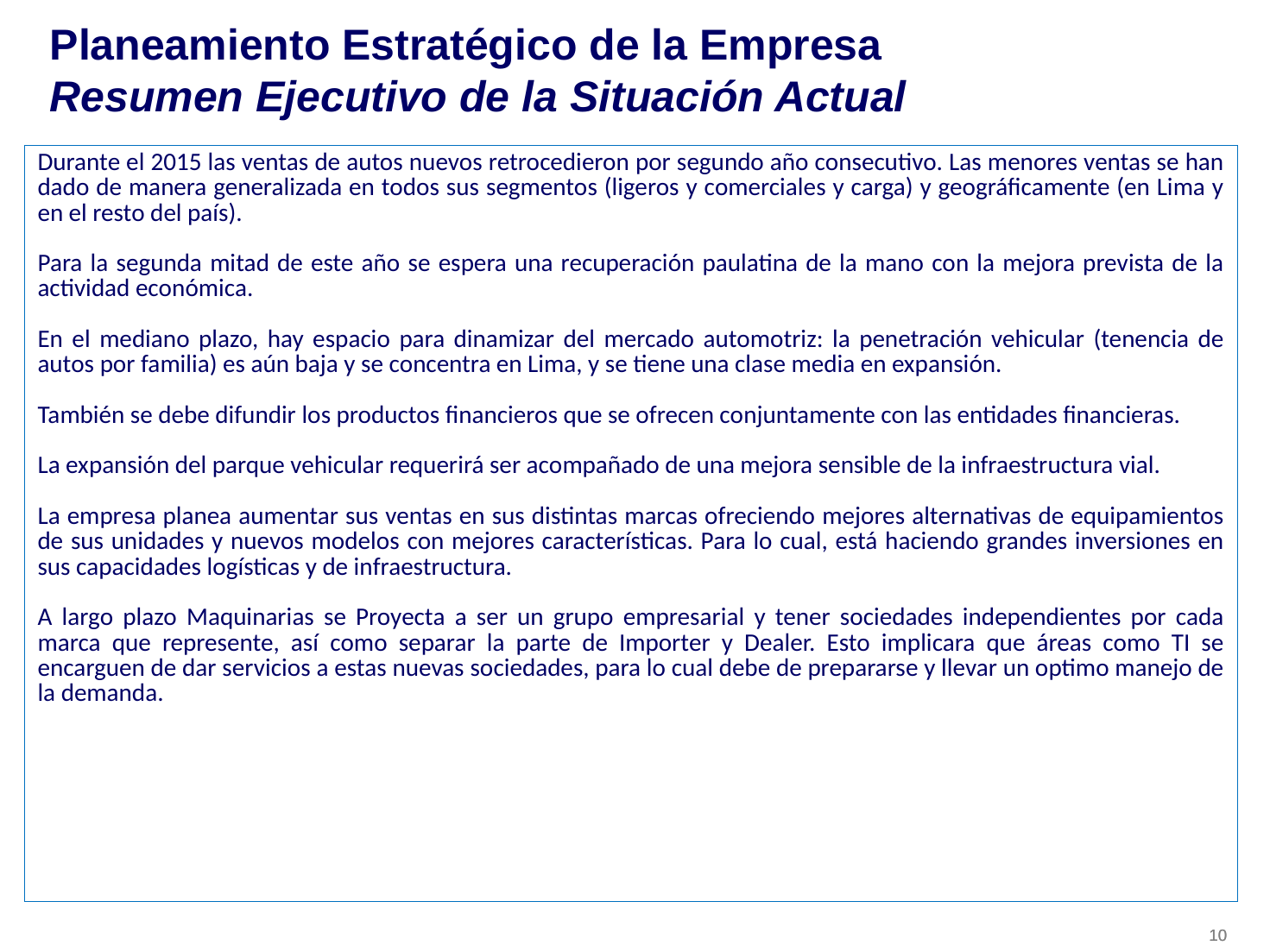

# Planeamiento Estratégico de la Empresa Resumen Ejecutivo de la Situación Actual
| Durante el 2015 las ventas de autos nuevos retrocedieron por segundo año consecutivo. Las menores ventas se han dado de manera generalizada en todos sus segmentos (ligeros y comerciales y carga) y geográficamente (en Lima y en el resto del país). Para la segunda mitad de este año se espera una recuperación paulatina de la mano con la mejora prevista de la actividad económica. En el mediano plazo, hay espacio para dinamizar del mercado automotriz: la penetración vehicular (tenencia de autos por familia) es aún baja y se concentra en Lima, y se tiene una clase media en expansión. También se debe difundir los productos financieros que se ofrecen conjuntamente con las entidades financieras. La expansión del parque vehicular requerirá ser acompañado de una mejora sensible de la infraestructura vial. La empresa planea aumentar sus ventas en sus distintas marcas ofreciendo mejores alternativas de equipamientos de sus unidades y nuevos modelos con mejores características. Para lo cual, está haciendo grandes inversiones en sus capacidades logísticas y de infraestructura. A largo plazo Maquinarias se Proyecta a ser un grupo empresarial y tener sociedades independientes por cada marca que represente, así como separar la parte de Importer y Dealer. Esto implicara que áreas como TI se encarguen de dar servicios a estas nuevas sociedades, para lo cual debe de prepararse y llevar un optimo manejo de la demanda. |
| --- |